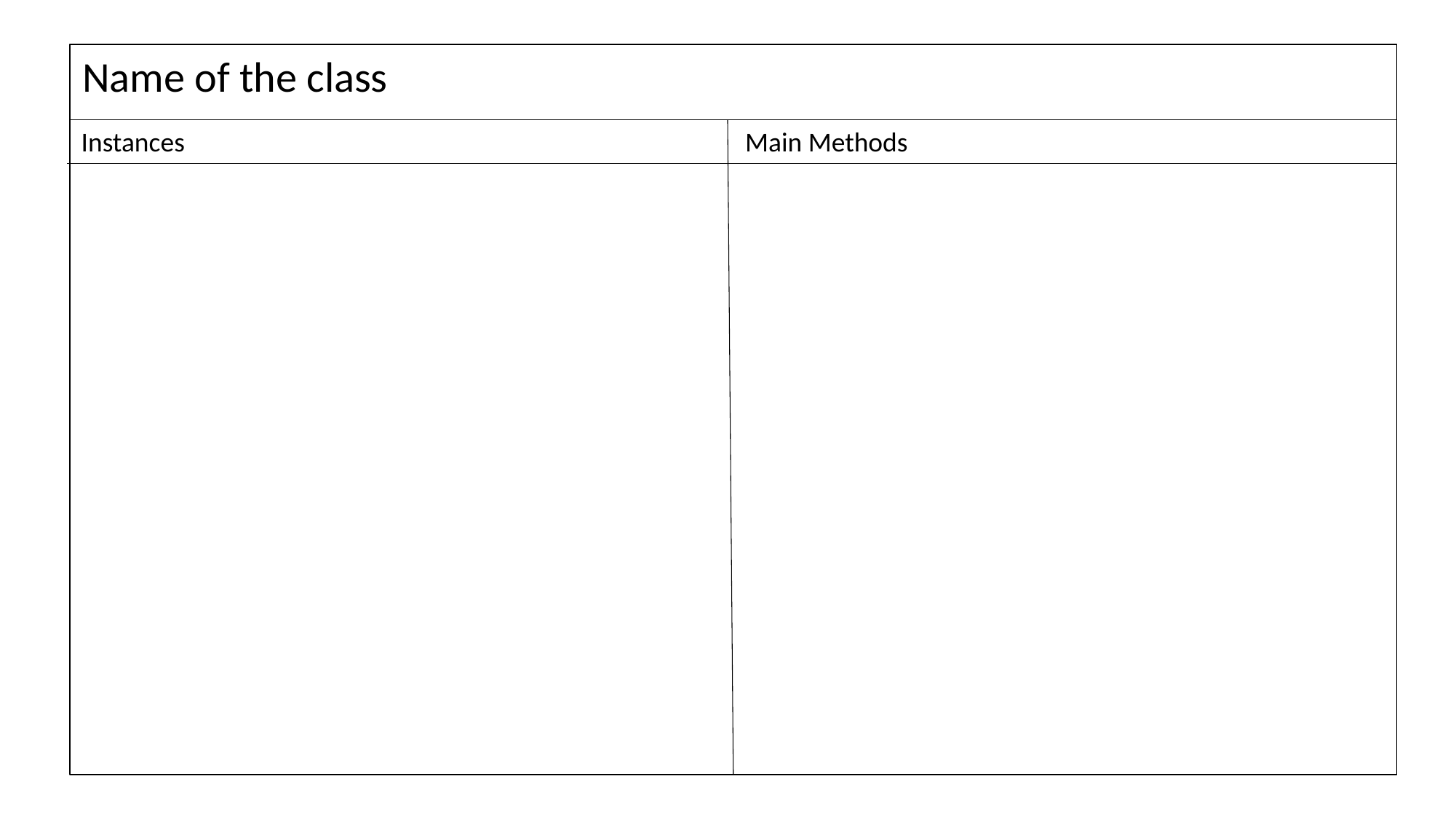

Name of the class
Instances
Main Methods